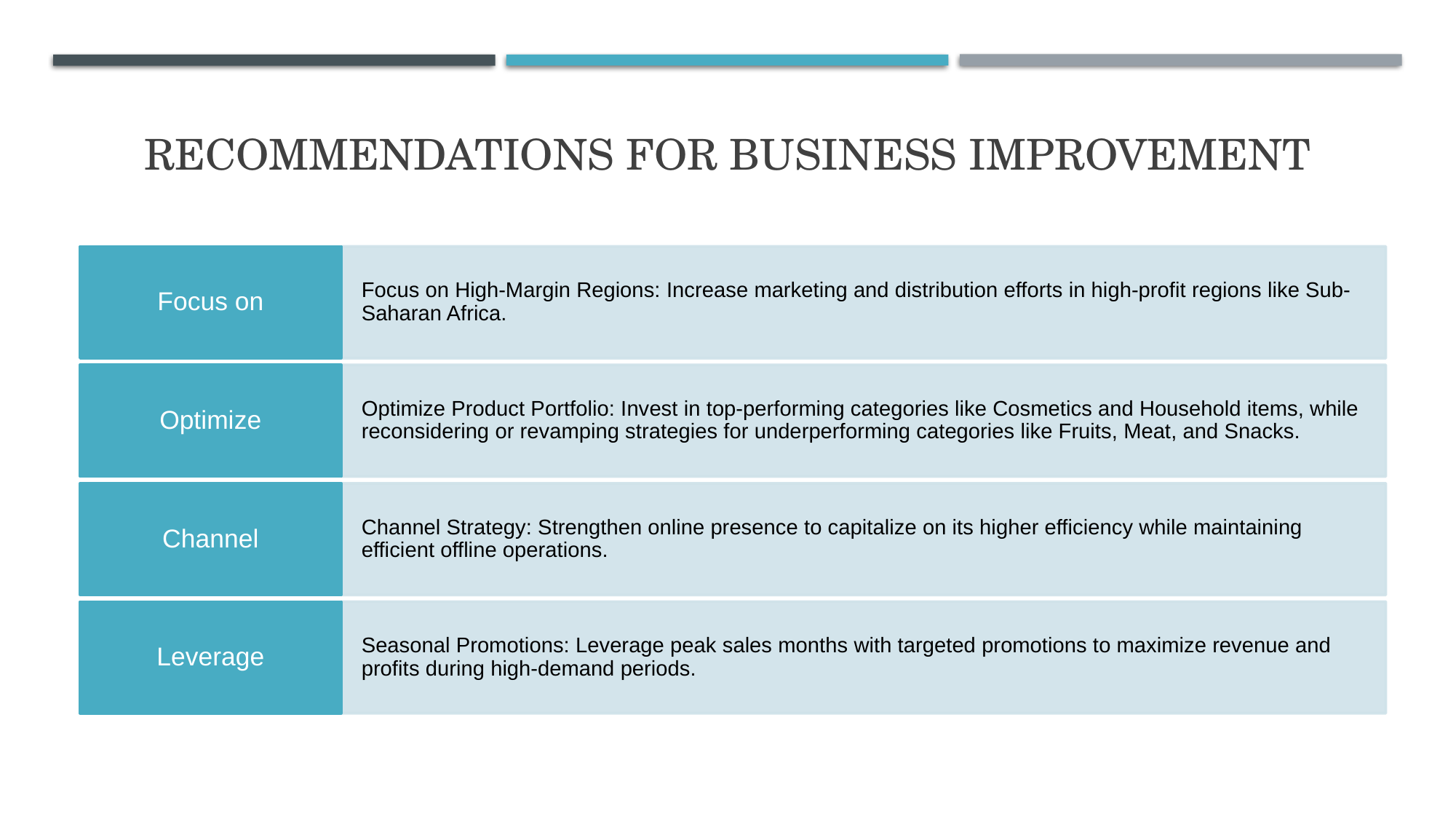

# Recommendations for Business Improvement
Focus on High-Margin Regions: Increase marketing and distribution efforts in high-profit regions like Sub-Saharan Africa.
Focus on
Optimize Product Portfolio: Invest in top-performing categories like Cosmetics and Household items, while reconsidering or revamping strategies for underperforming categories like Fruits, Meat, and Snacks.
Optimize
Channel Strategy: Strengthen online presence to capitalize on its higher efficiency while maintaining efficient offline operations.
Channel
Seasonal Promotions: Leverage peak sales months with targeted promotions to maximize revenue and profits during high-demand periods.
Leverage